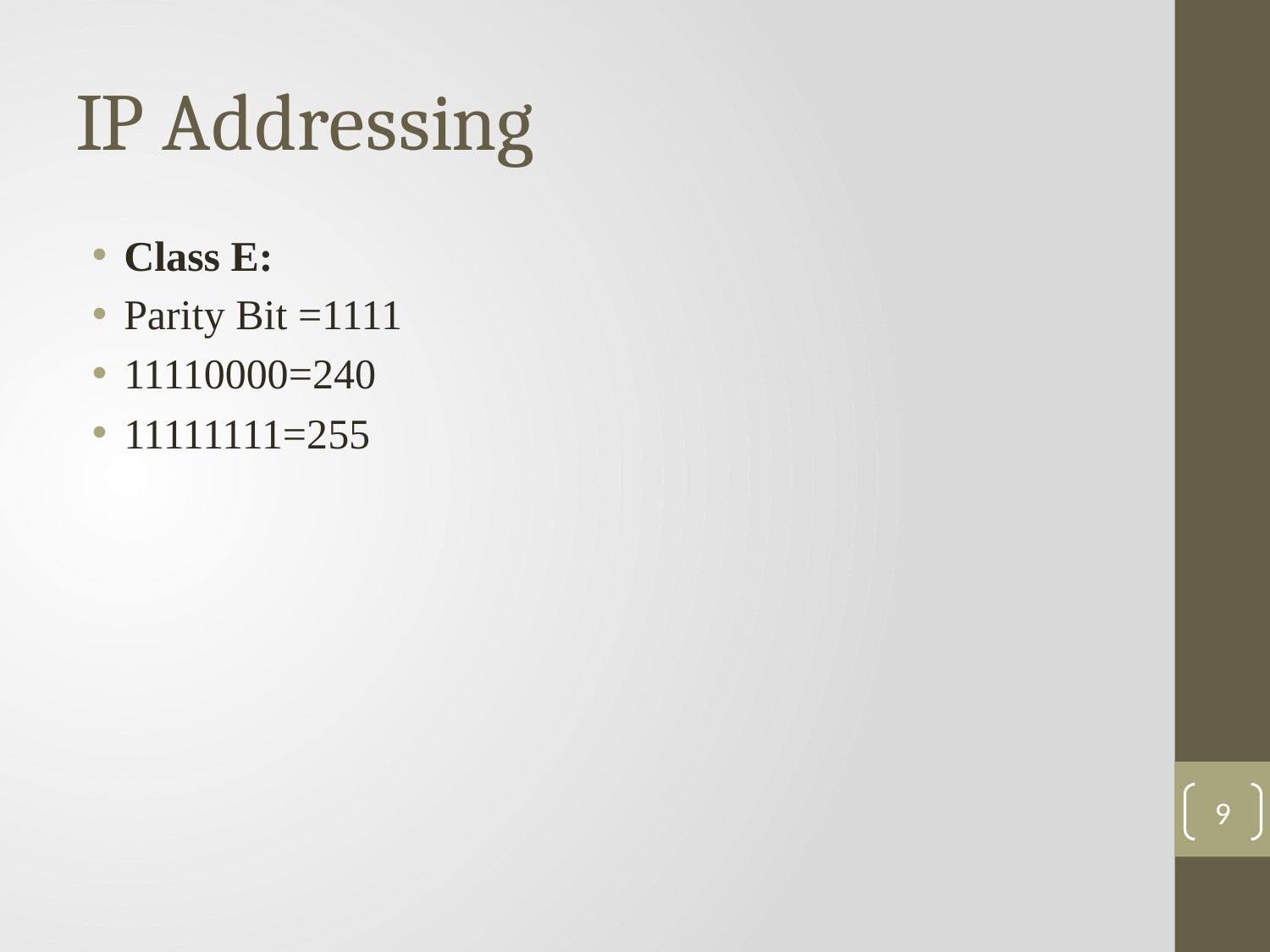

# IP Addressing
Class E:
Parity Bit =1111
11110000=240
11111111=255

9